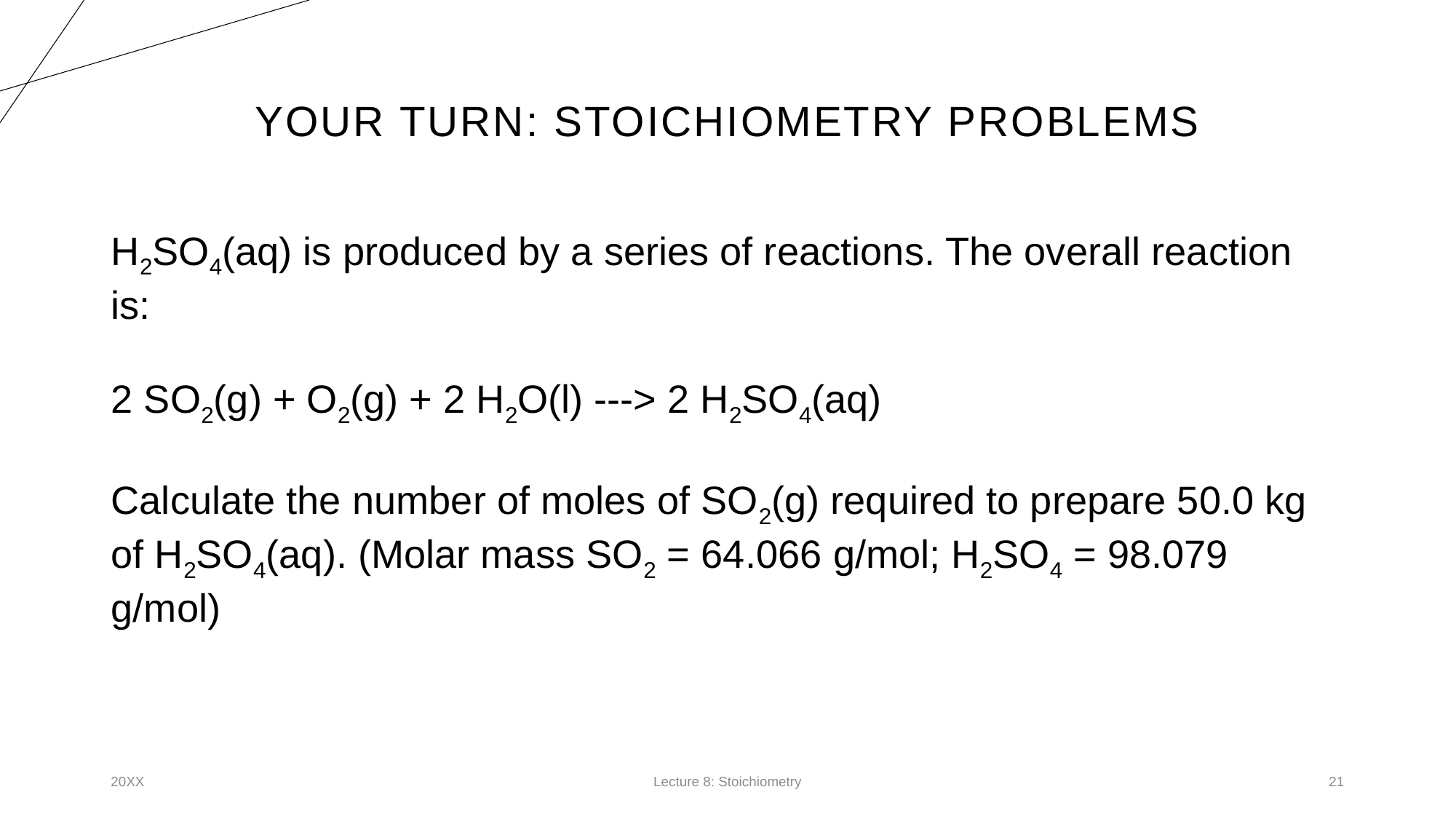

# your turn: stoichiometry problems
H2SO4(aq) is produced by a series of reactions. The overall reaction is:

2 SO2(g) + O2(g) + 2 H2O(l) ---> 2 H2SO4(aq)

Calculate the number of moles of SO2(g) required to prepare 50.0 kg  of H2SO4(aq). (Molar mass SO2 = 64.066 g/mol; H2SO4 = 98.079 g/mol)
20XX
Lecture 8: Stoichiometry​
21